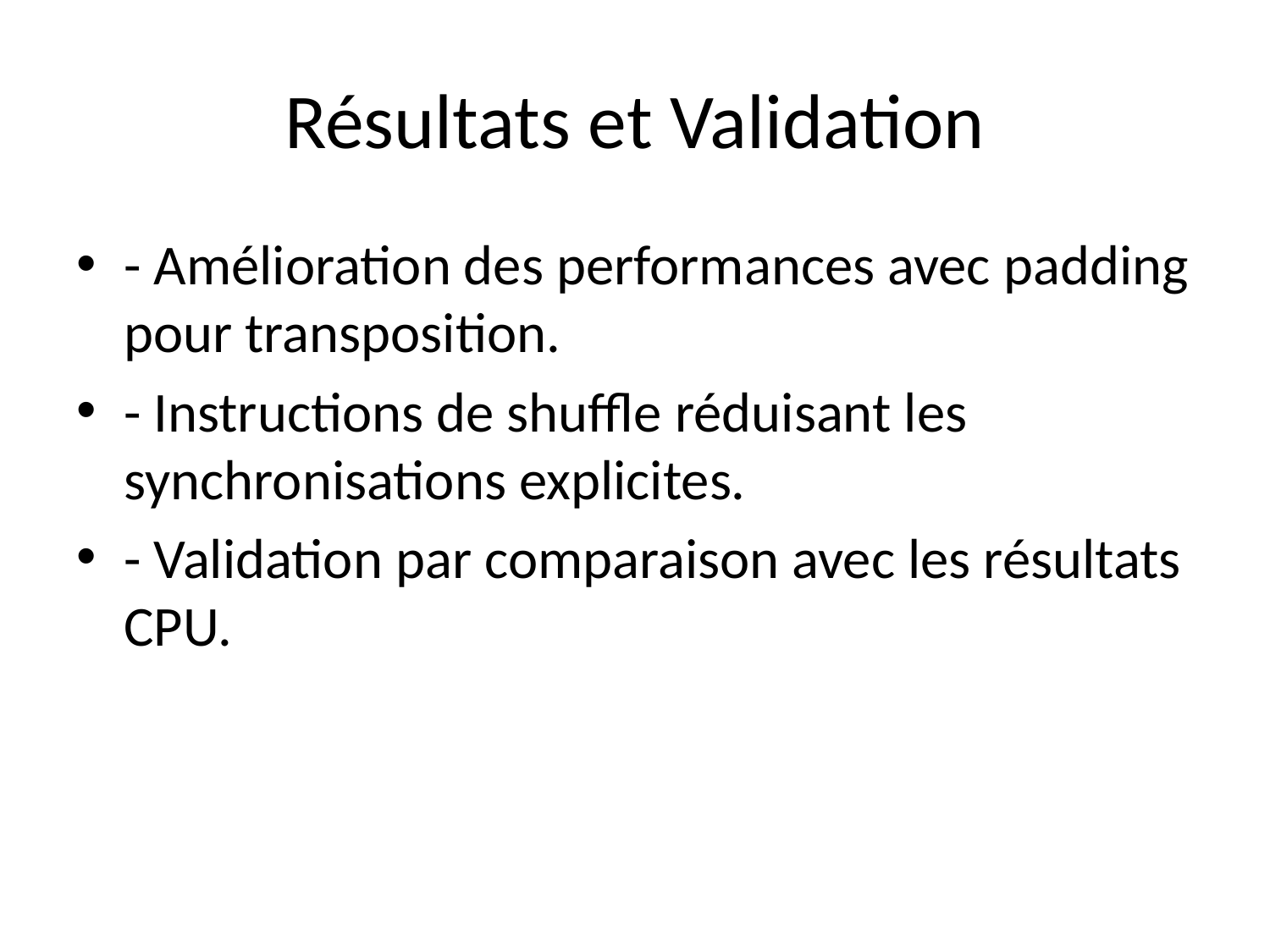

# Résultats et Validation
- Amélioration des performances avec padding pour transposition.
- Instructions de shuffle réduisant les synchronisations explicites.
- Validation par comparaison avec les résultats CPU.